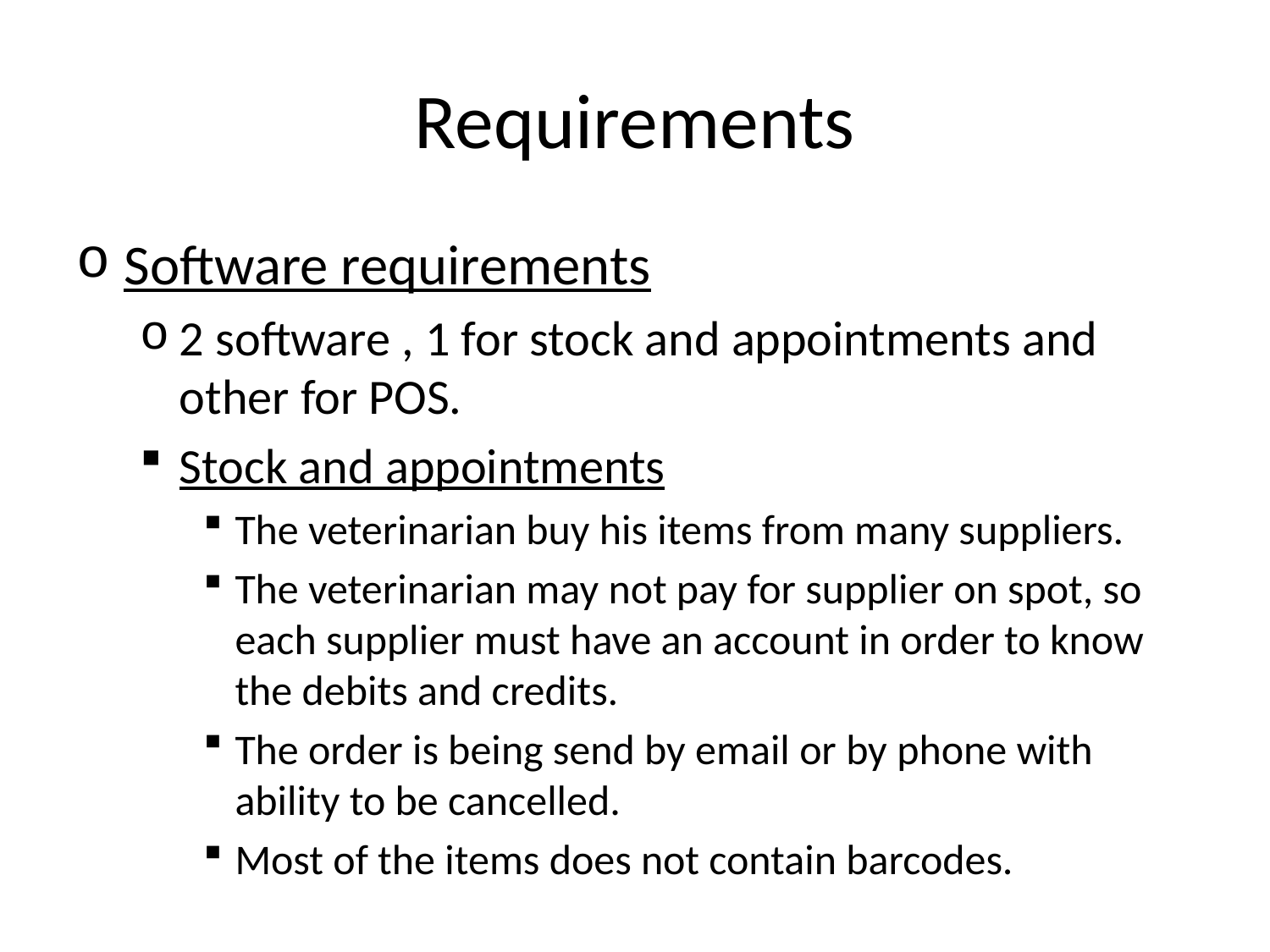

# Requirements
Software requirements
2 software , 1 for stock and appointments and other for POS.
Stock and appointments
The veterinarian buy his items from many suppliers.
The veterinarian may not pay for supplier on spot, so each supplier must have an account in order to know the debits and credits.
The order is being send by email or by phone with ability to be cancelled.
Most of the items does not contain barcodes.